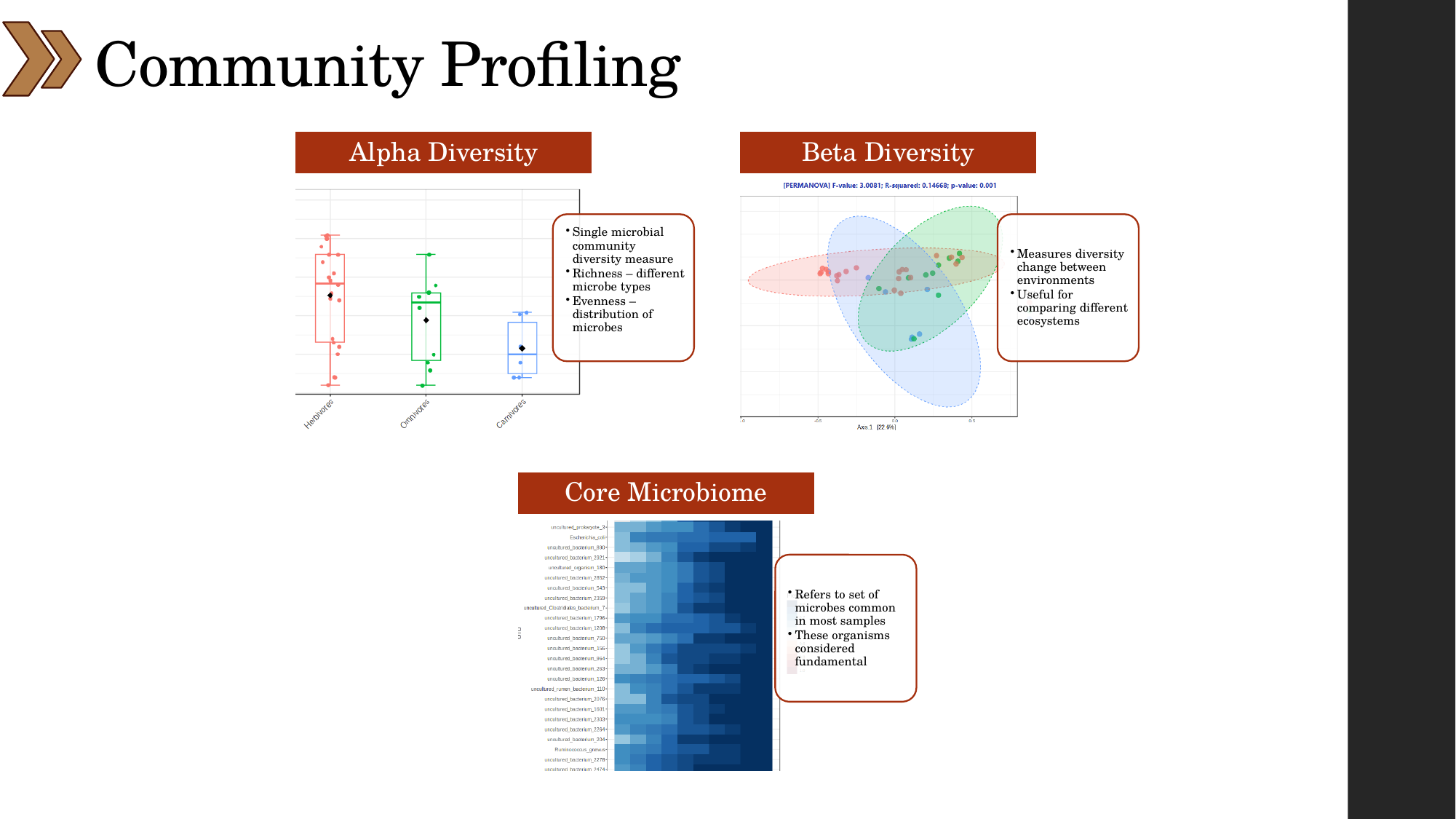

# Community Profiling

Single microbial community diversity measure
Richness – different microbe types
Evenness – distribution of microbes

Alpha Diversity
Measures diversity change between environments
Useful for comparing different ecosystems
Beta Diversity
Refers to set of microbes common in most samples
These organisms considered fundamental
Core Microbiome